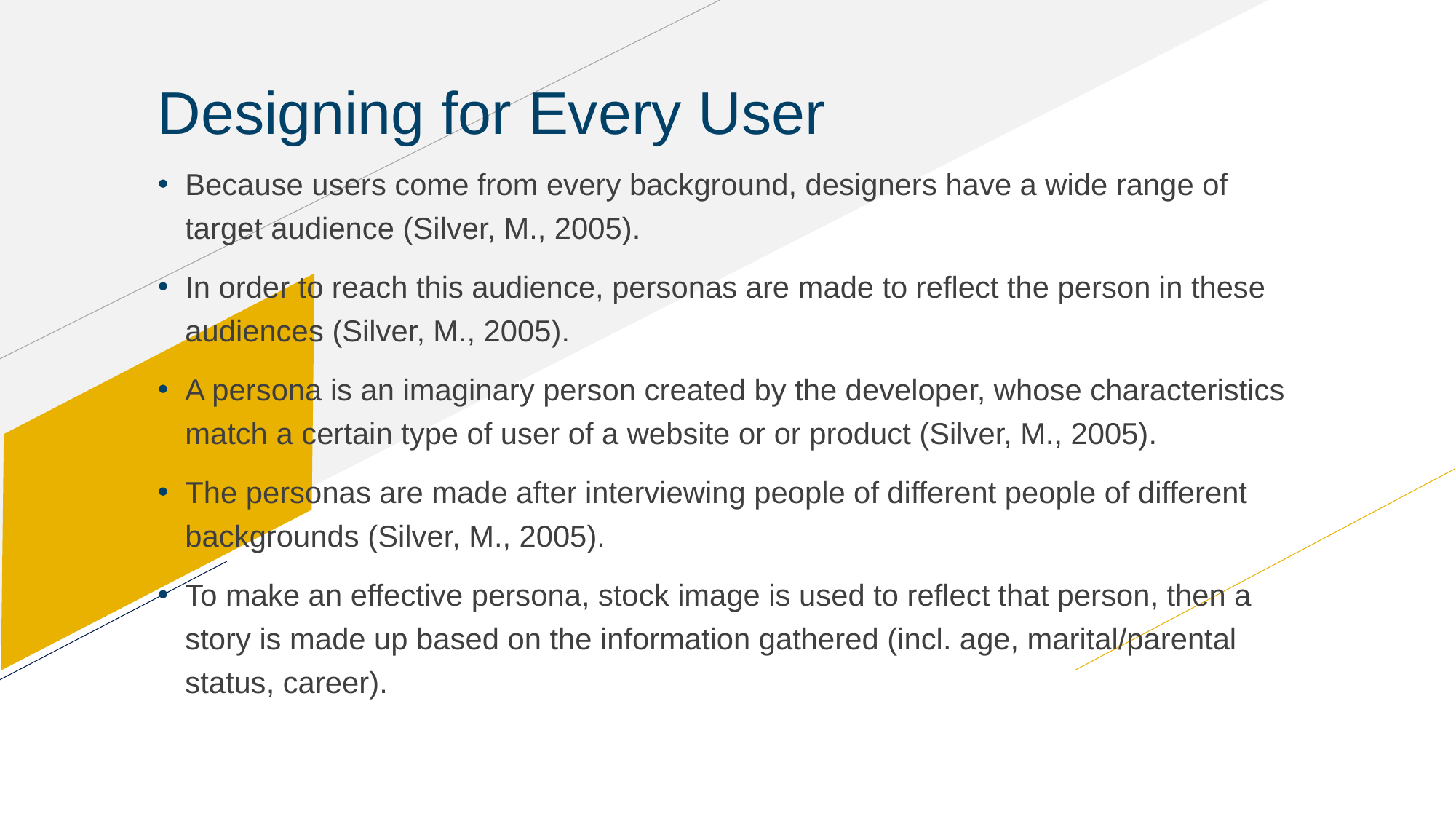

Designing for Every User
Because users come from every background, designers have a wide range of target audience (Silver, M., 2005).
In order to reach this audience, personas are made to reflect the person in these audiences (Silver, M., 2005).
A persona is an imaginary person created by the developer, whose characteristics match a certain type of user of a website or or product (Silver, M., 2005).
The personas are made after interviewing people of different people of different backgrounds (Silver, M., 2005).
To make an effective persona, stock image is used to reflect that person, then a story is made up based on the information gathered (incl. age, marital/parental status, career).